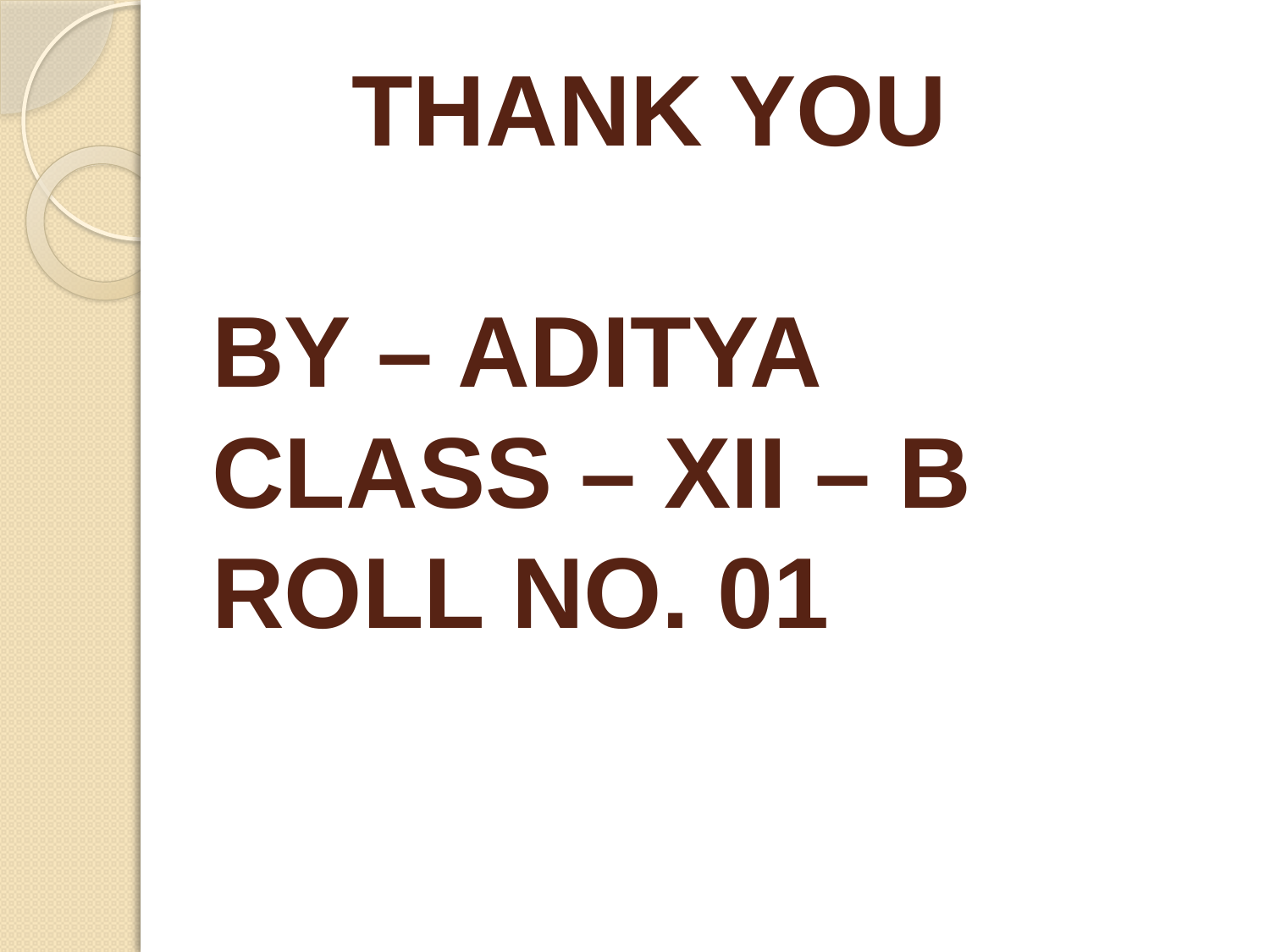

# THANK YOU BY – ADITYA CLASS – XII – B ROLL NO. 01